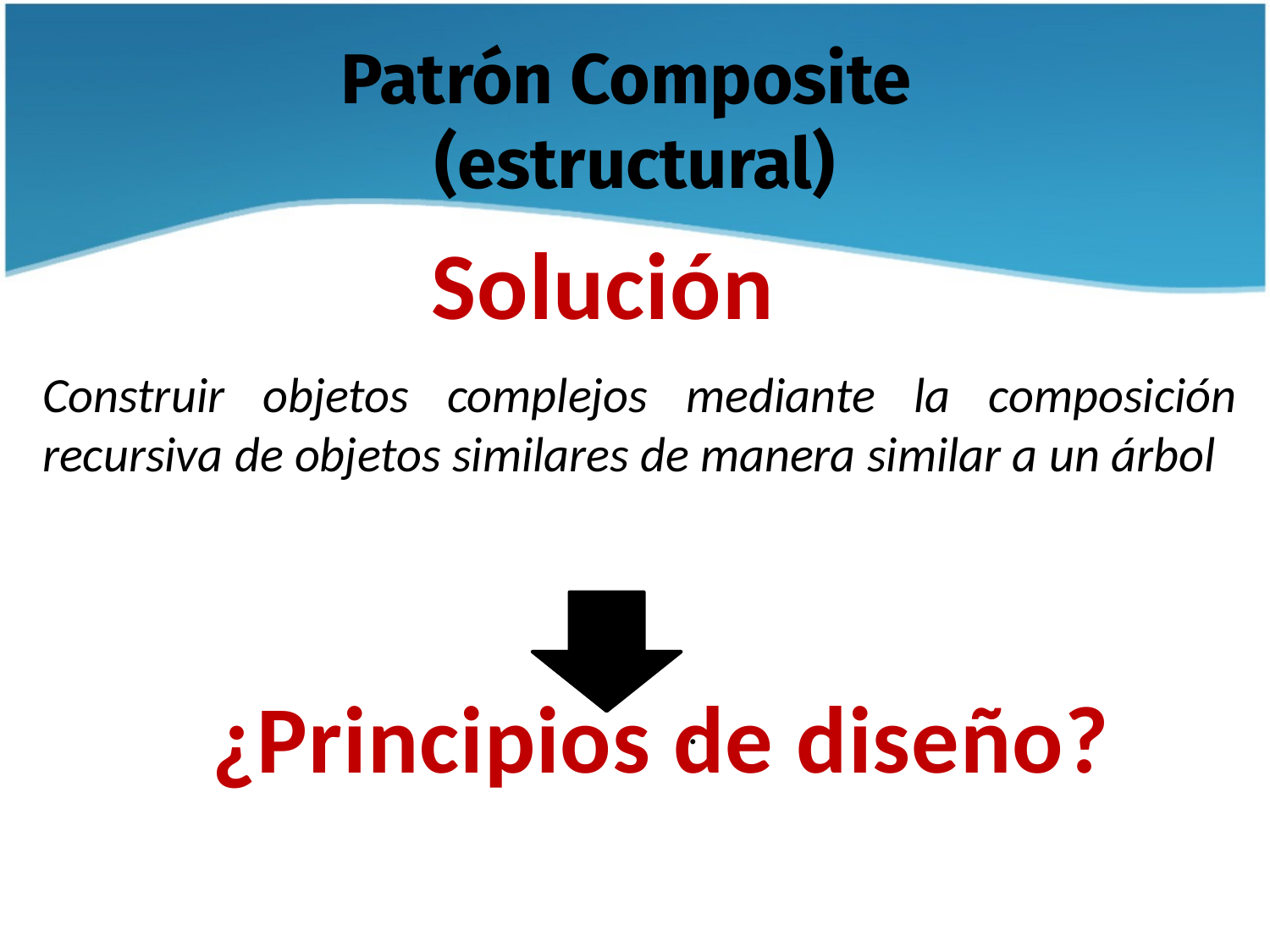

# Patrón Composite (estructural)
Solución
Construir objetos complejos mediante la composición recursiva de objetos similares de manera similar a un árbol

¿Principios de diseño?
.